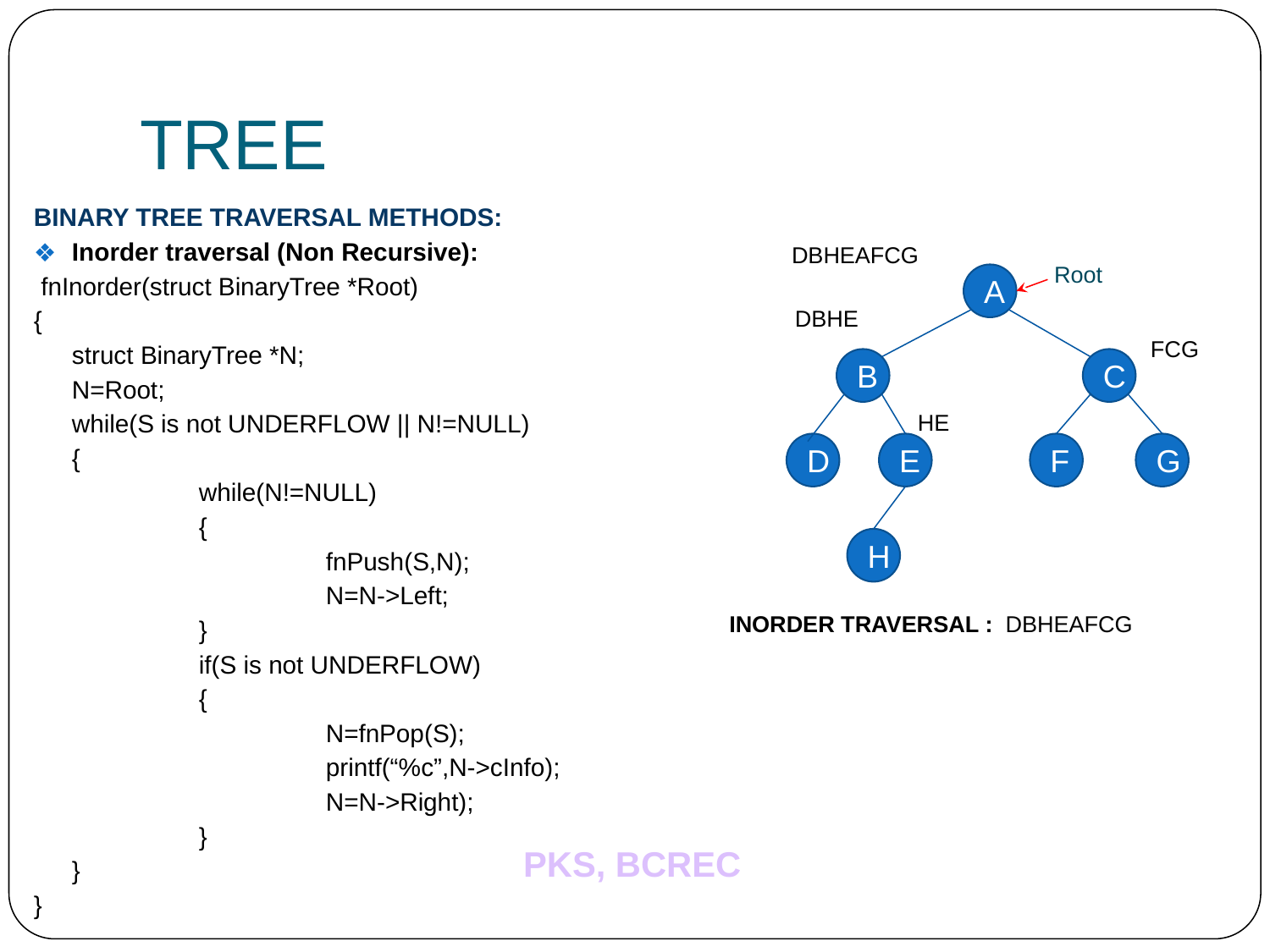

# TREE
BINARY TREE TRAVERSAL METHODS:
Inorder traversal (Non Recursive):
 fnInorder(struct BinaryTree *Root)
{
	struct BinaryTree *N;
	N=Root;
	while(S is not UNDERFLOW || N!=NULL)
	{
		while(N!=NULL)
		{
			fnPush(S,N);
			N=N->Left;
		}
		if(S is not UNDERFLOW)
		{
			N=fnPop(S);
			printf(“%c”,N->cInfo);
			N=N->Right);
		}
	}
}
 DBHEAFCG
Root
A
 DBHE
  FCG
B
C
  HE
D
E
F
G
H
  INORDER TRAVERSAL :  DBHEAFCG